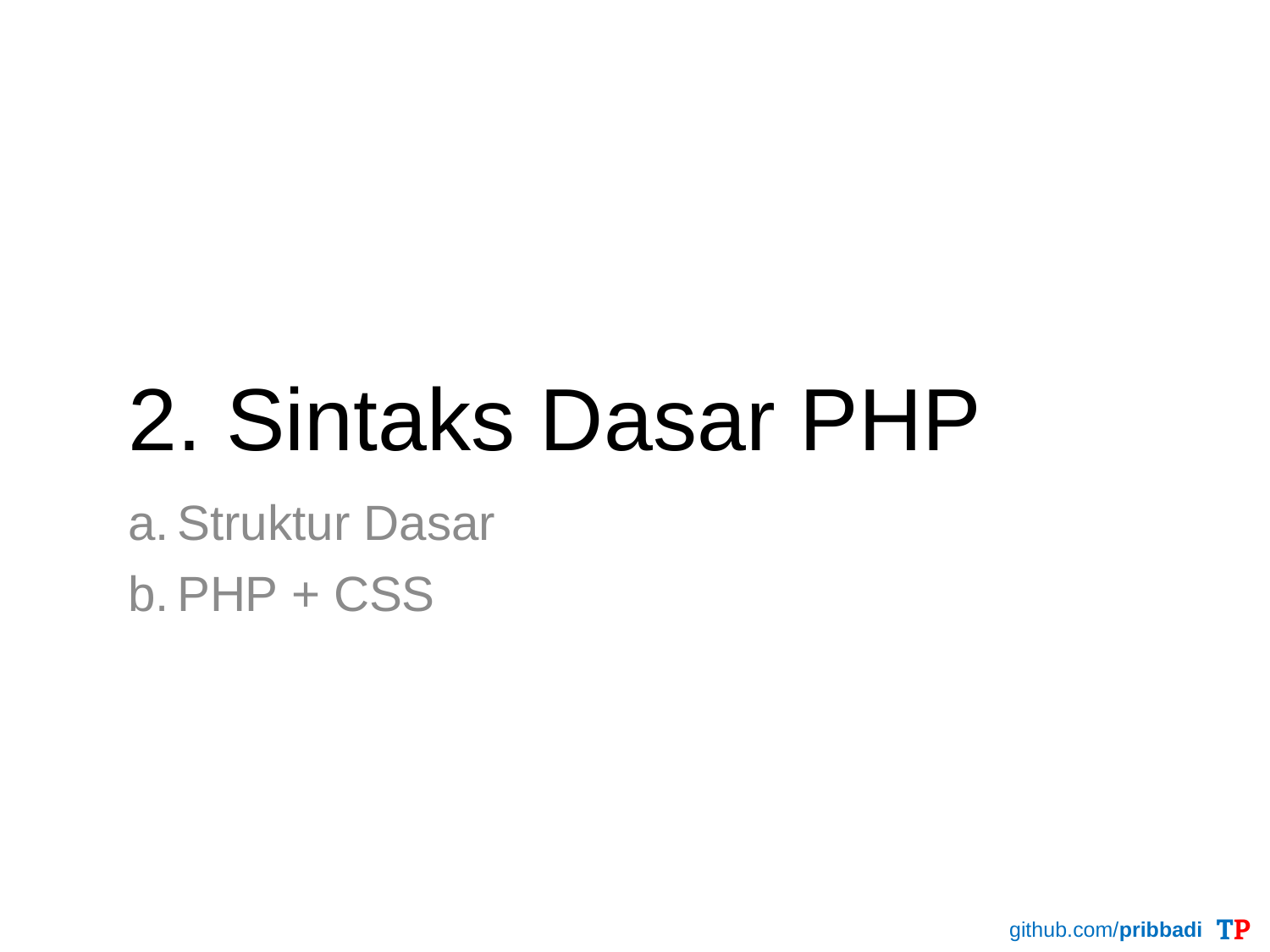

# 2. Sintaks Dasar PHP
Struktur Dasar
PHP + CSS